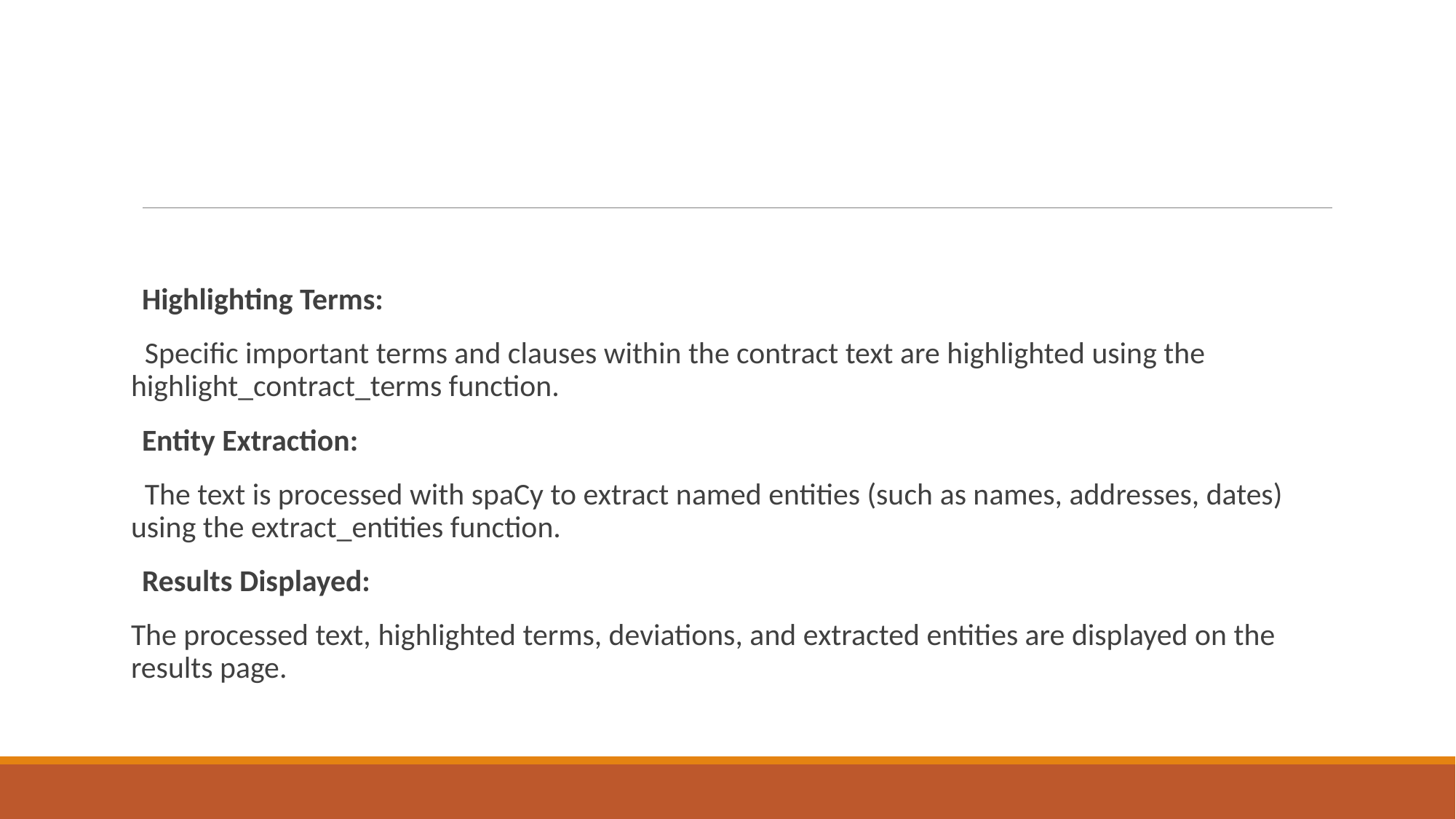

Highlighting Terms:
  Specific important terms and clauses within the contract text are highlighted using the       highlight_contract_terms function.
Entity Extraction:
  The text is processed with spaCy to extract named entities (such as names, addresses, dates)  using the extract_entities function.
Results Displayed:
The processed text, highlighted terms, deviations, and extracted entities are displayed on the results page.